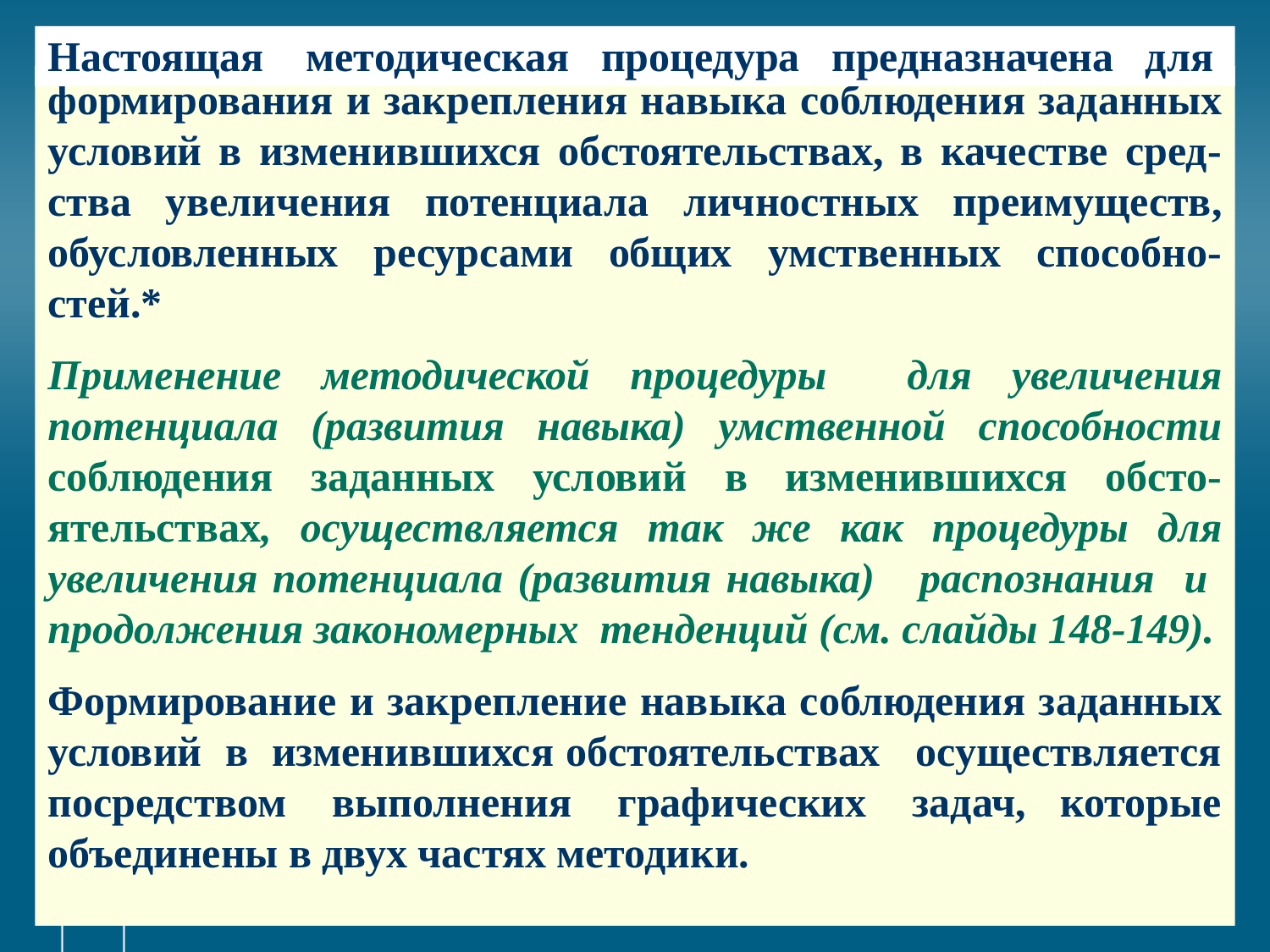

# Настоящая    методическая   процедура   предназначена   для
формирования и закрепления навыка соблюдения заданных условий в изменившихся обстоятельствах, в качестве сред-ства увеличения потенциала личностных преимуществ, обусловленных ресурсами общих умственных способно-стей.*
Применение методической процедуры  для увеличения потенциала (развития навыка) умственной способности соблюдения заданных условий в изменившихся обсто-ятельствах, осуществляется так же как процедуры для увеличения потенциала (развития навыка)   распознания  и  продолжения закономерных  тенденций (см. слайды 148-149).
Формирование и закрепление навыка соблюдения заданных условий  в  изменившихся обстоятельствах   осуществляется посредством    выполнения    графических    задач,   которые объеди­нены в двух частях методики.